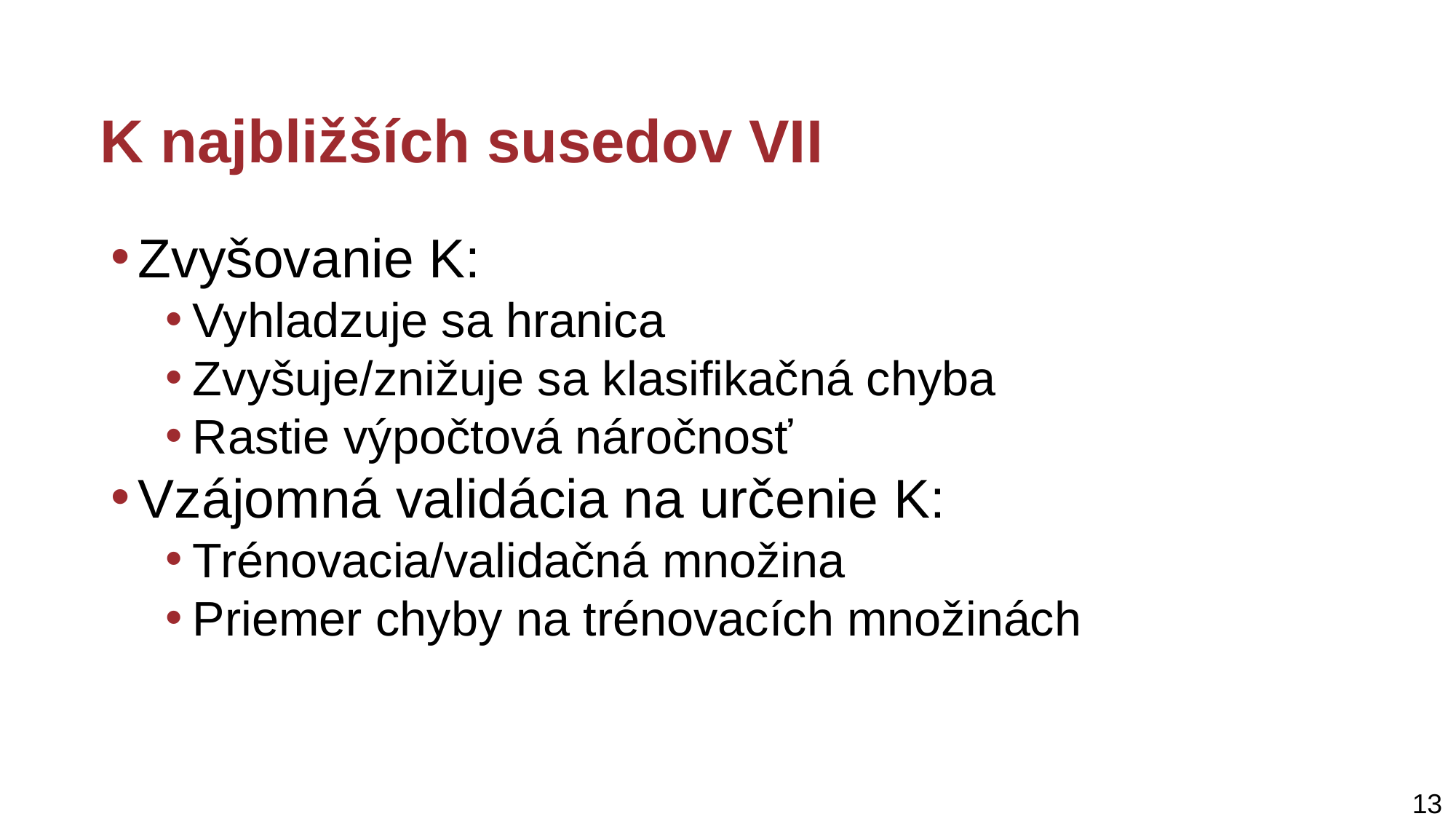

# K najbližších susedov VII
Zvyšovanie K:
Vyhladzuje sa hranica
Zvyšuje/znižuje sa klasifikačná chyba
Rastie výpočtová náročnosť
Vzájomná validácia na určenie K:
Trénovacia/validačná množina
Priemer chyby na trénovacích množinách